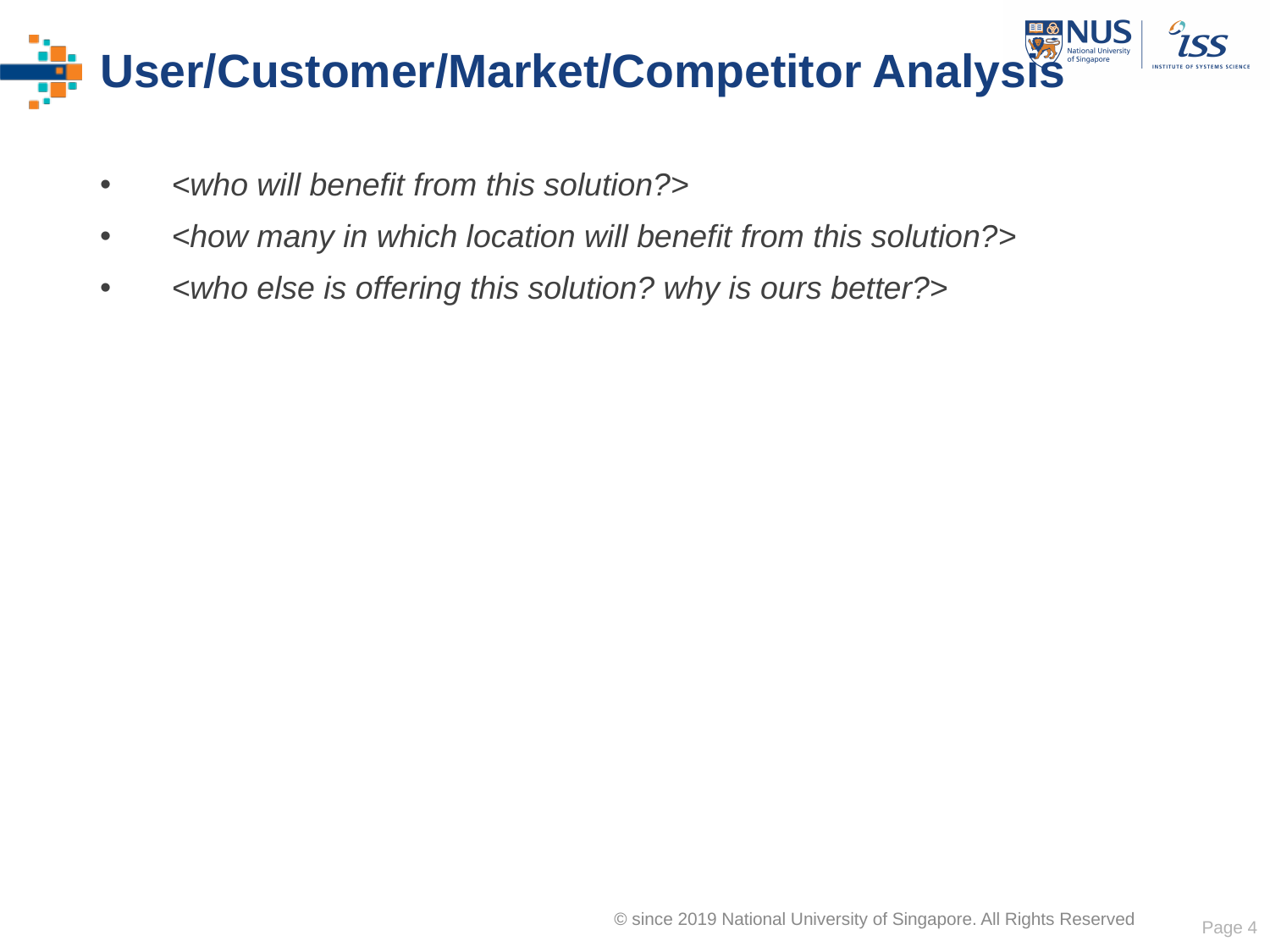

# User/Customer/Market/Competitor Analysis
<who will benefit from this solution?>
<how many in which location will benefit from this solution?>
<who else is offering this solution? why is ours better?>
Page 4